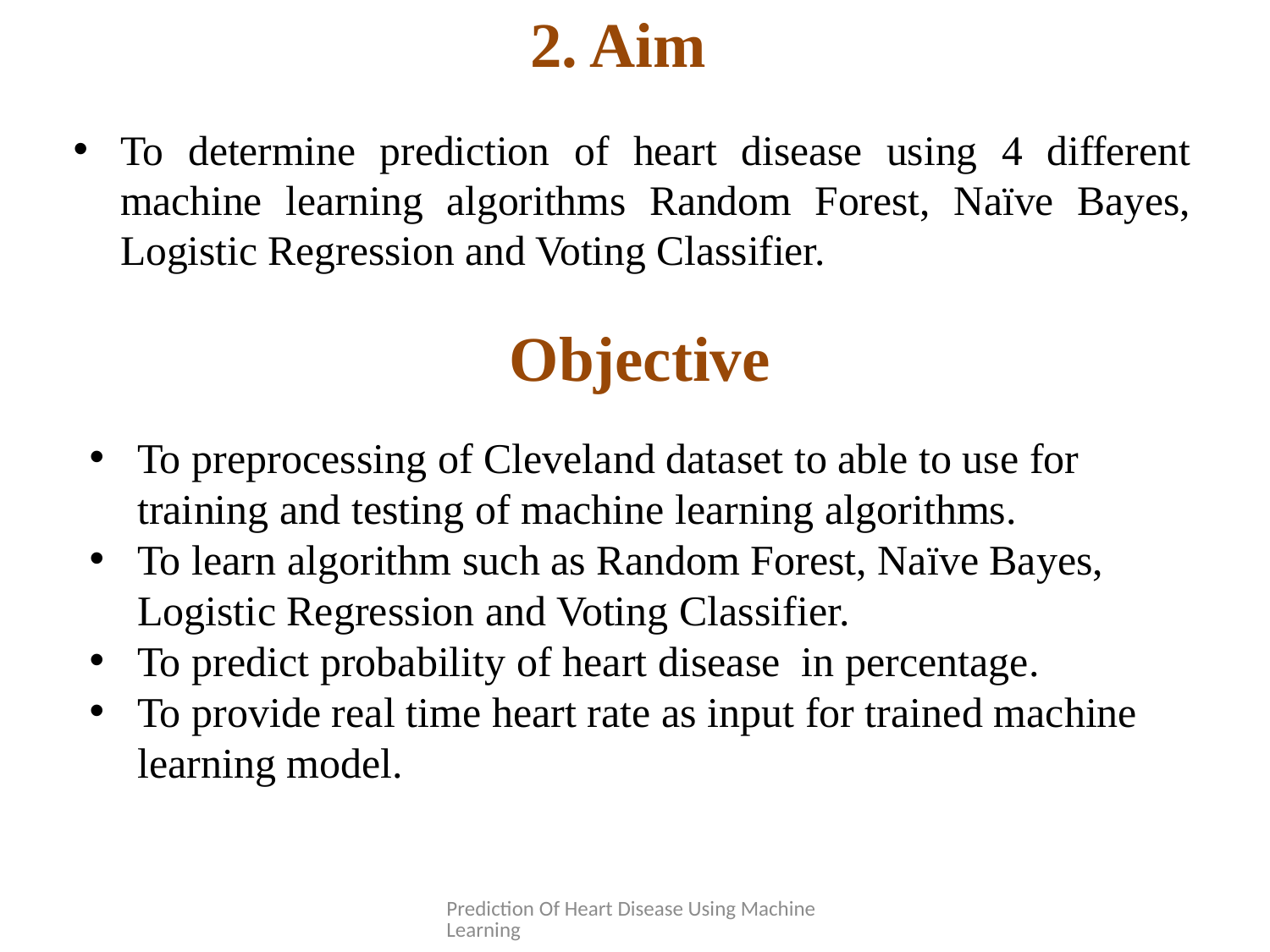

# 2. Aim
To determine prediction of heart disease using 4 different machine learning algorithms Random Forest, Naïve Bayes, Logistic Regression and Voting Classifier.

 Objective
To preprocessing of Cleveland dataset to able to use for training and testing of machine learning algorithms.
To learn algorithm such as Random Forest, Naïve Bayes, Logistic Regression and Voting Classifier.
To predict probability of heart disease  in percentage.
To provide real time heart rate as input for trained machine learning model.

Prediction Of Heart Disease Using Machine Learning
5